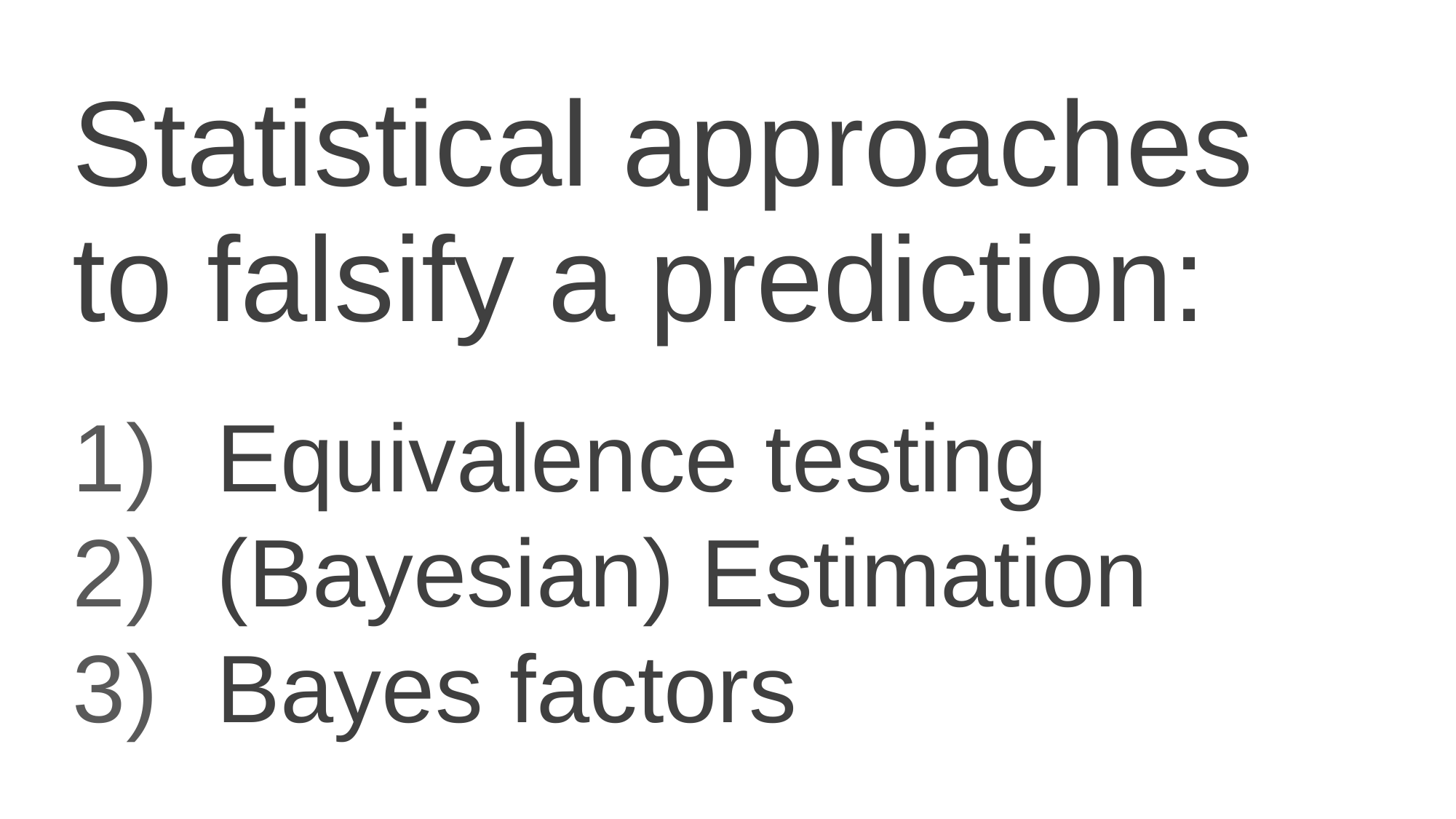

Statistical approaches to falsify a prediction:

Equivalence testing
(Bayesian) Estimation
Bayes factors